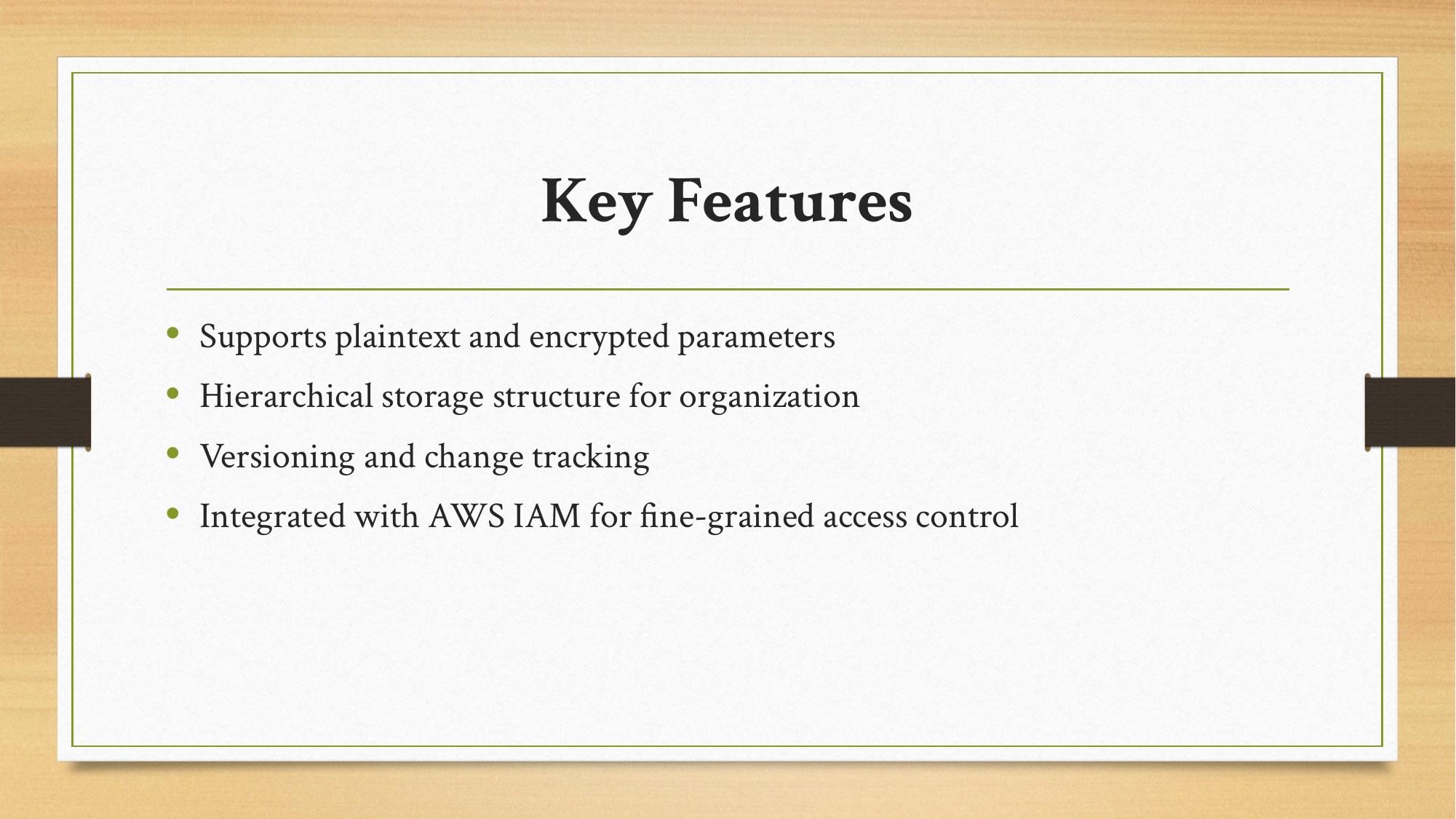

# Key Features
Supports plaintext and encrypted parameters
Hierarchical storage structure for organization
Versioning and change tracking
Integrated with AWS IAM for fine-grained access control